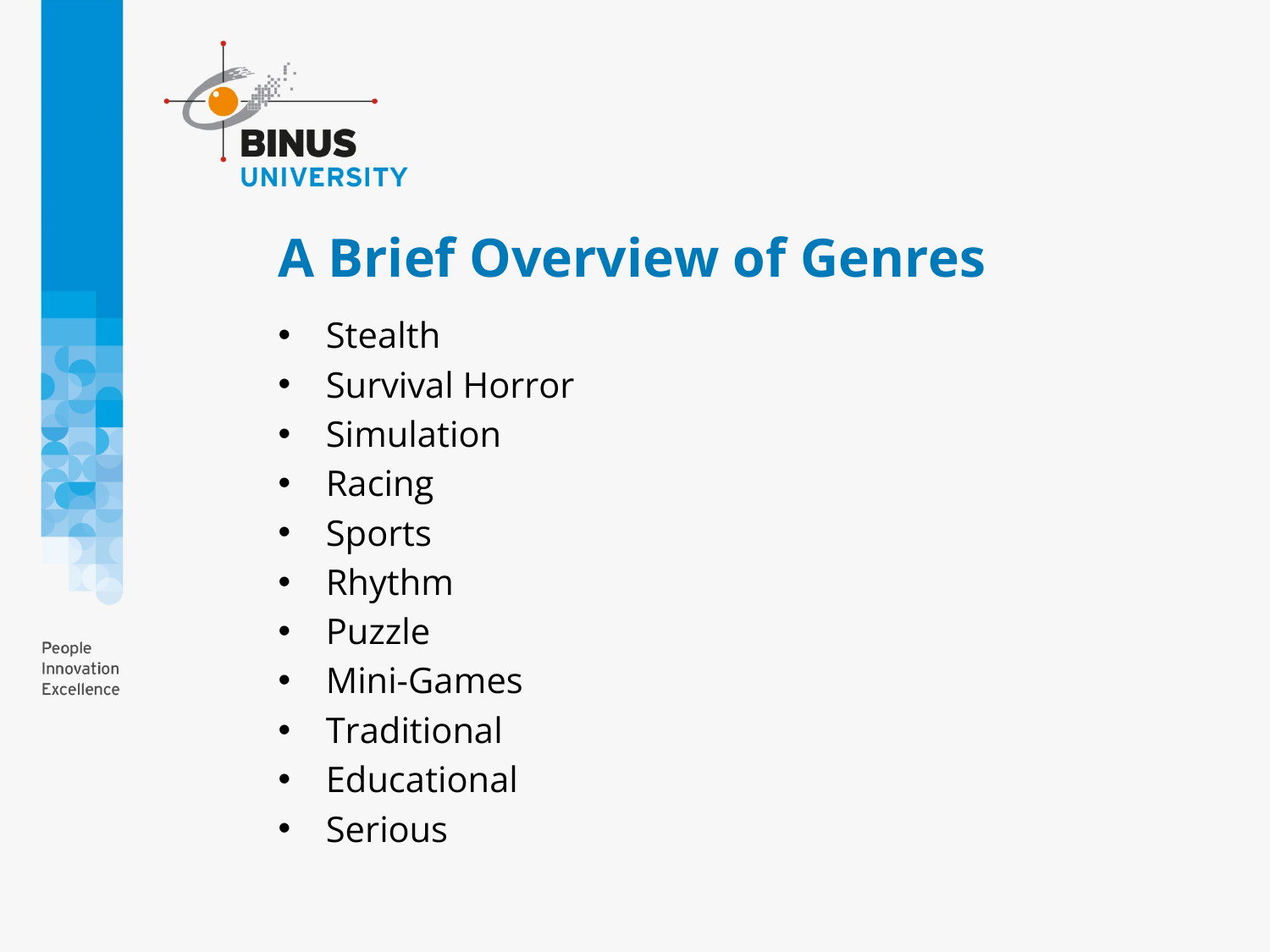

# A Brief Overview of Genres
Stealth
Survival Horror
Simulation
Racing
Sports
Rhythm
Puzzle
Mini-Games
Traditional
Educational
Serious